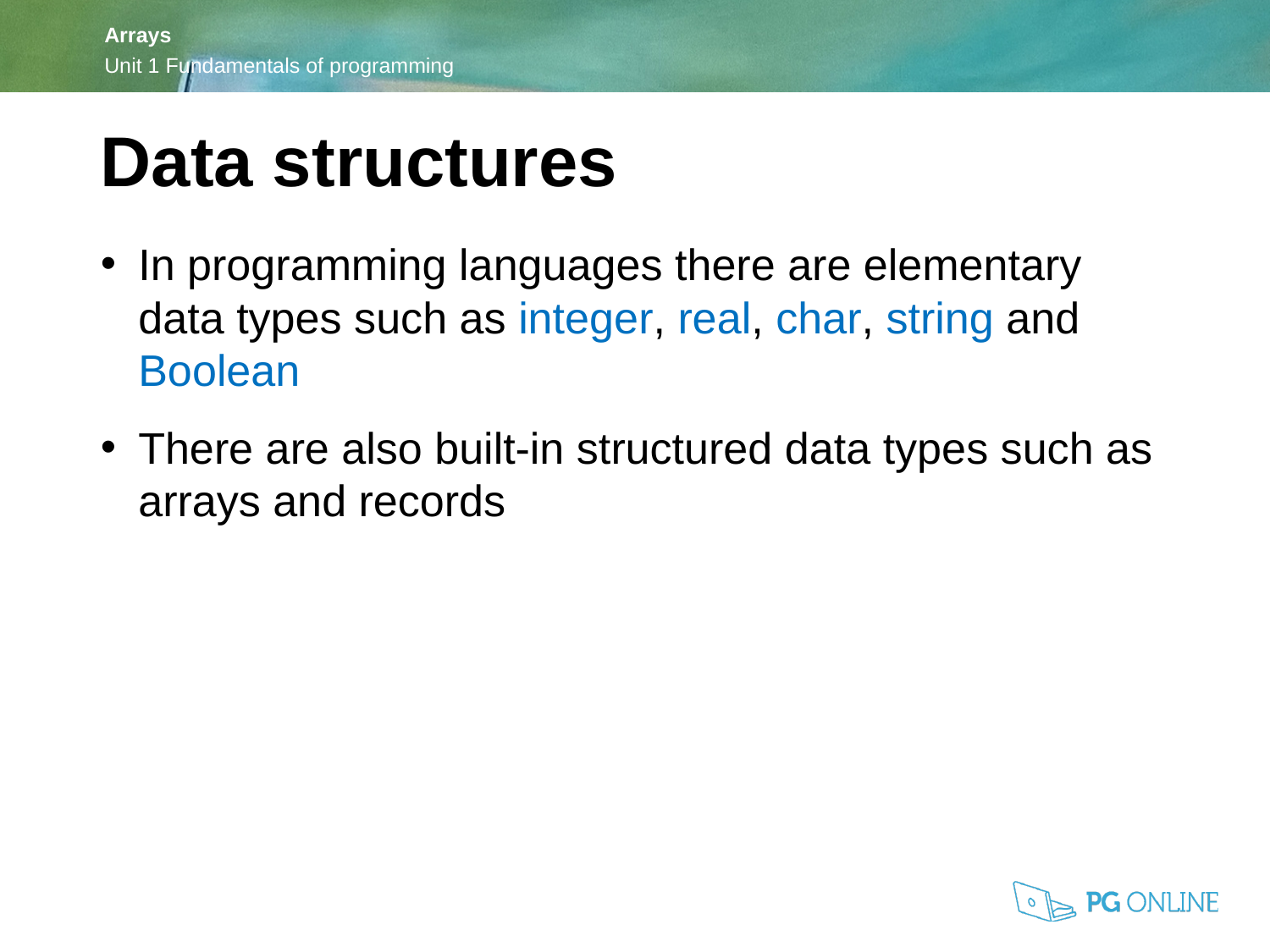

Data structures
In programming languages there are elementary data types such as integer, real, char, string and Boolean
There are also built-in structured data types such as arrays and records